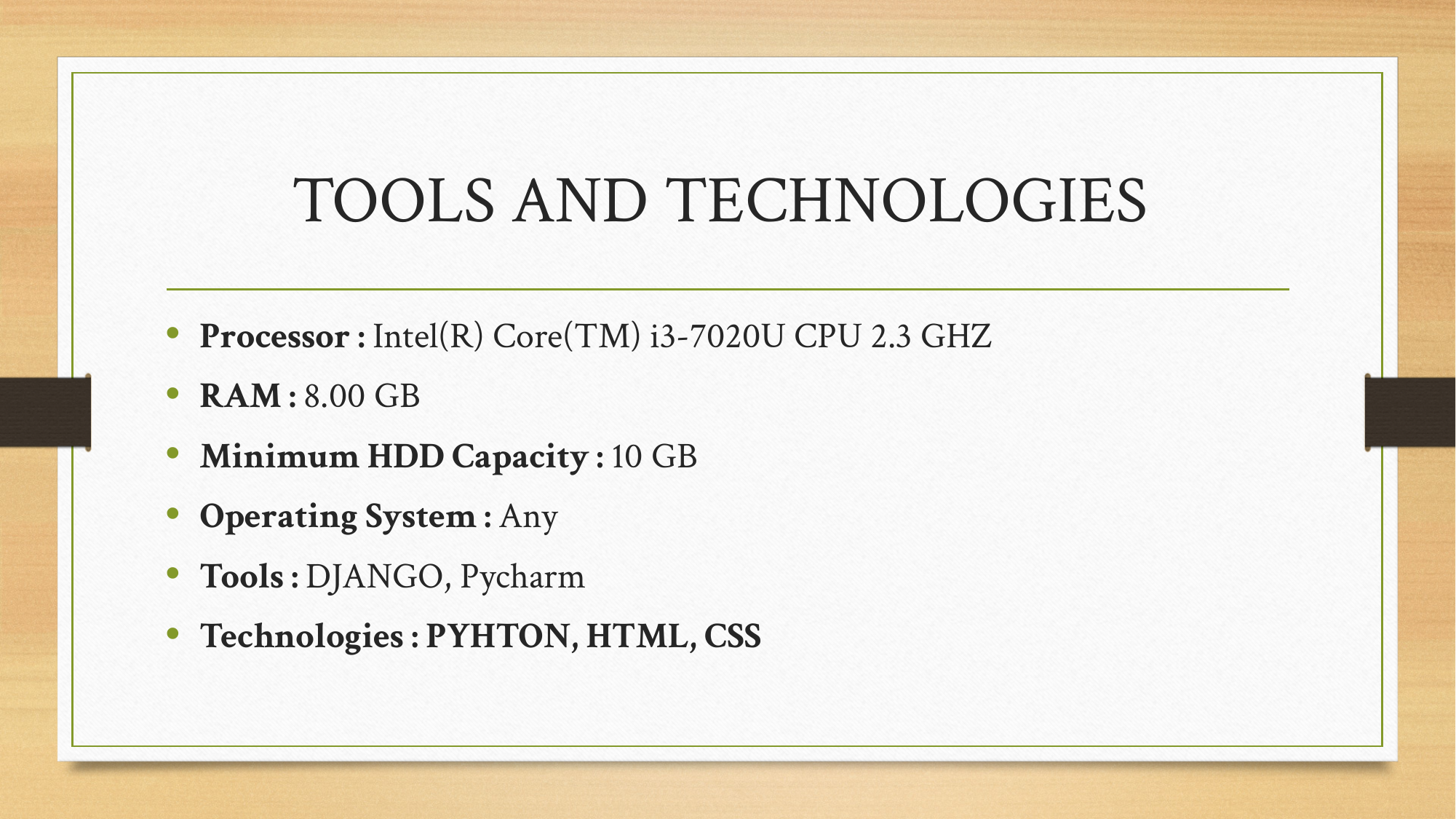

# TOOLS AND TECHNOLOGIES
Processor : Intel(R) Core(TM) i3-7020U CPU 2.3 GHZ
RAM : 8.00 GB
Minimum HDD Capacity : 10 GB
Operating System : Any
Tools : DJANGO, Pycharm
Technologies : PYHTON, HTML, CSS